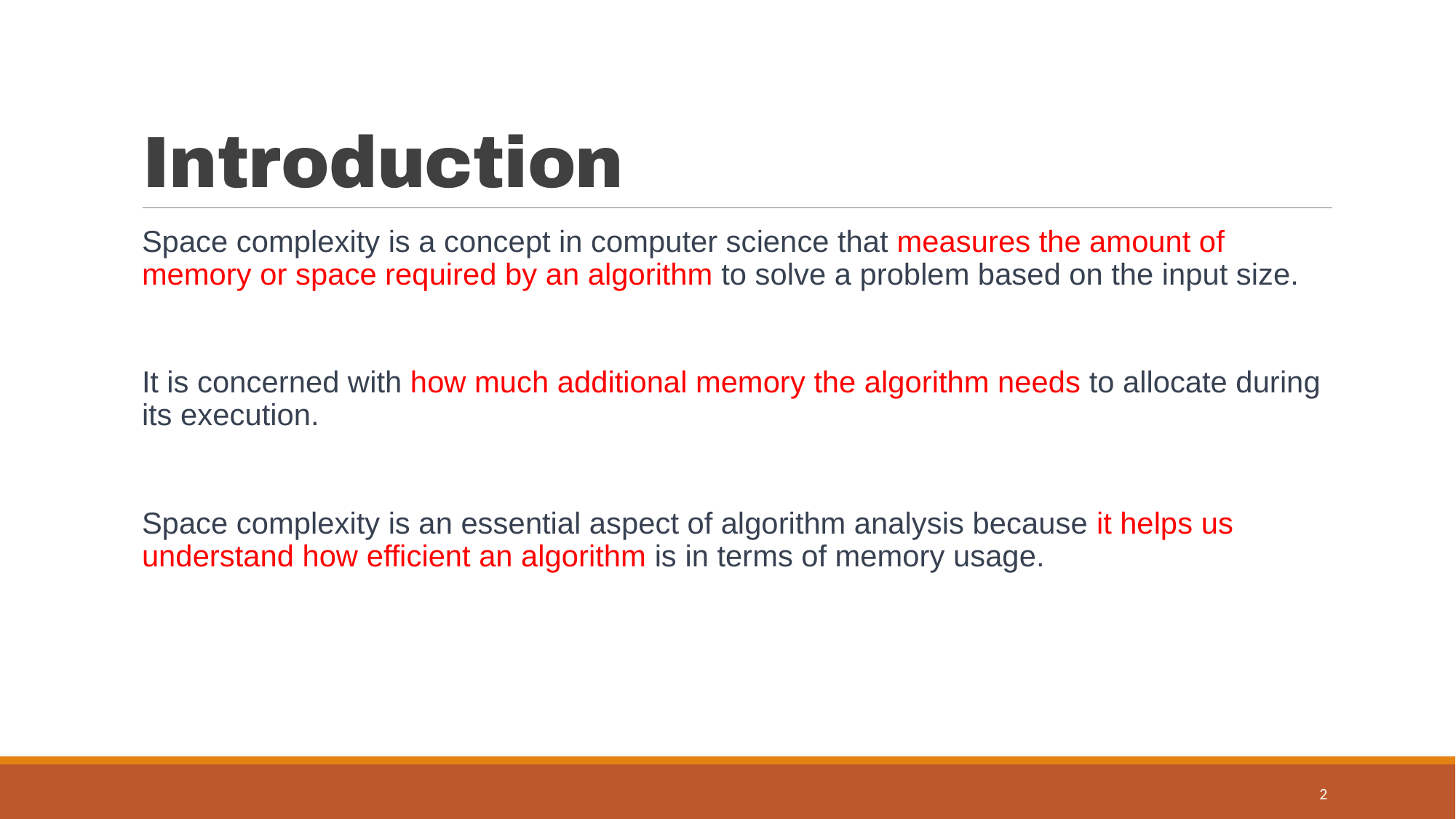

# Introduction
Space complexity is a concept in computer science that measures the amount of memory or space required by an algorithm to solve a problem based on the input size.

It is concerned with how much additional memory the algorithm needs to allocate during its execution.

Space complexity is an essential aspect of algorithm analysis because it helps us understand how efficient an algorithm is in terms of memory usage.
2